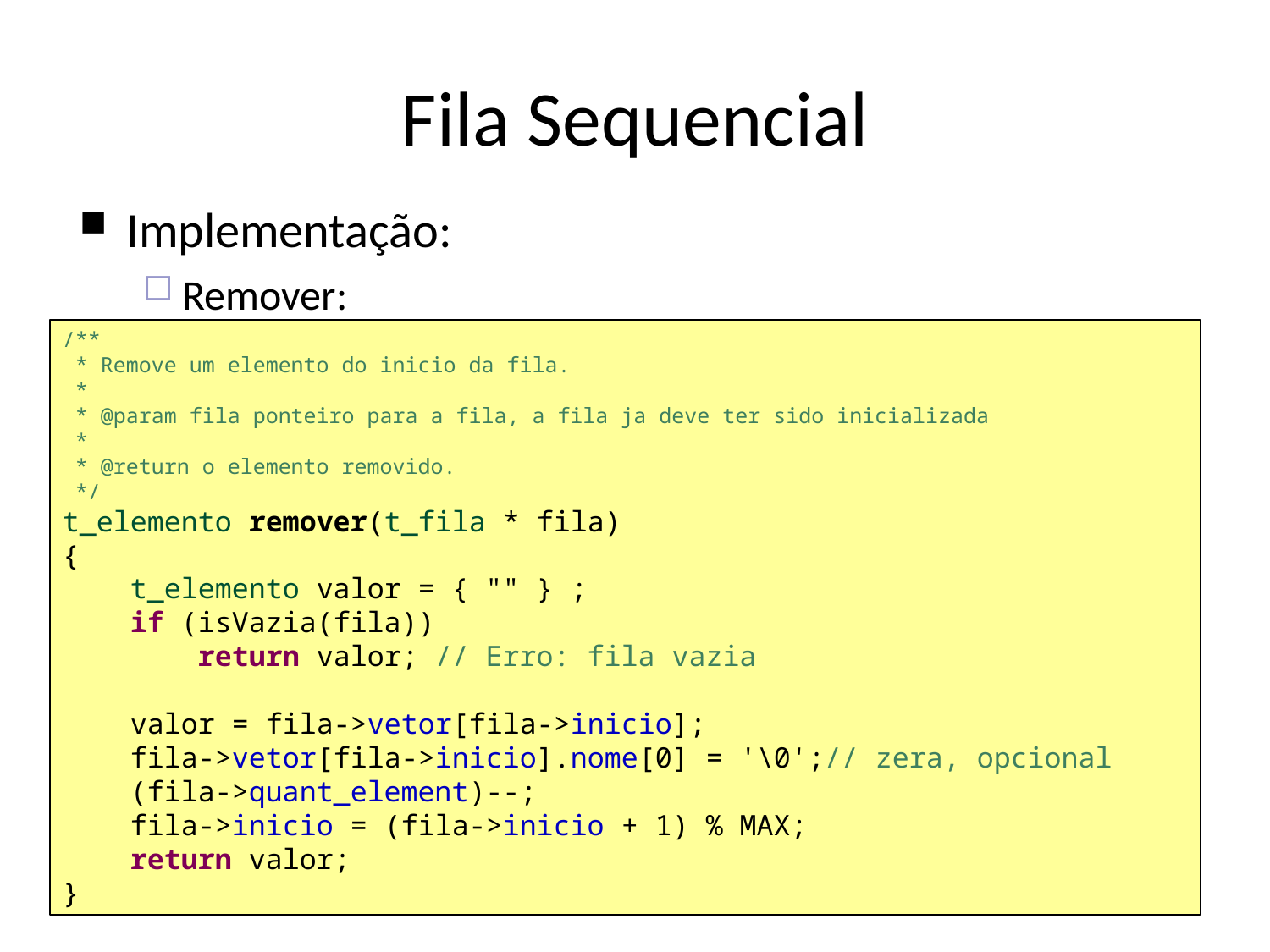

Fila Sequencial
Implementação:
Remover:
/**
 * Remove um elemento do inicio da fila.
 *
 * @param fila ponteiro para a fila, a fila ja deve ter sido inicializada
 *
 * @return o elemento removido.
 */
t_elemento remover(t_fila * fila)
{
    t_elemento valor = { "" } ;
    if (isVazia(fila))
        return valor; // Erro: fila vazia

    valor = fila->vetor[fila->inicio];
    fila->vetor[fila->inicio].nome[0] = '\0';// zera, opcional
    (fila->quant_element)--;
    fila->inicio = (fila->inicio + 1) % MAX;
    return valor;
}
21